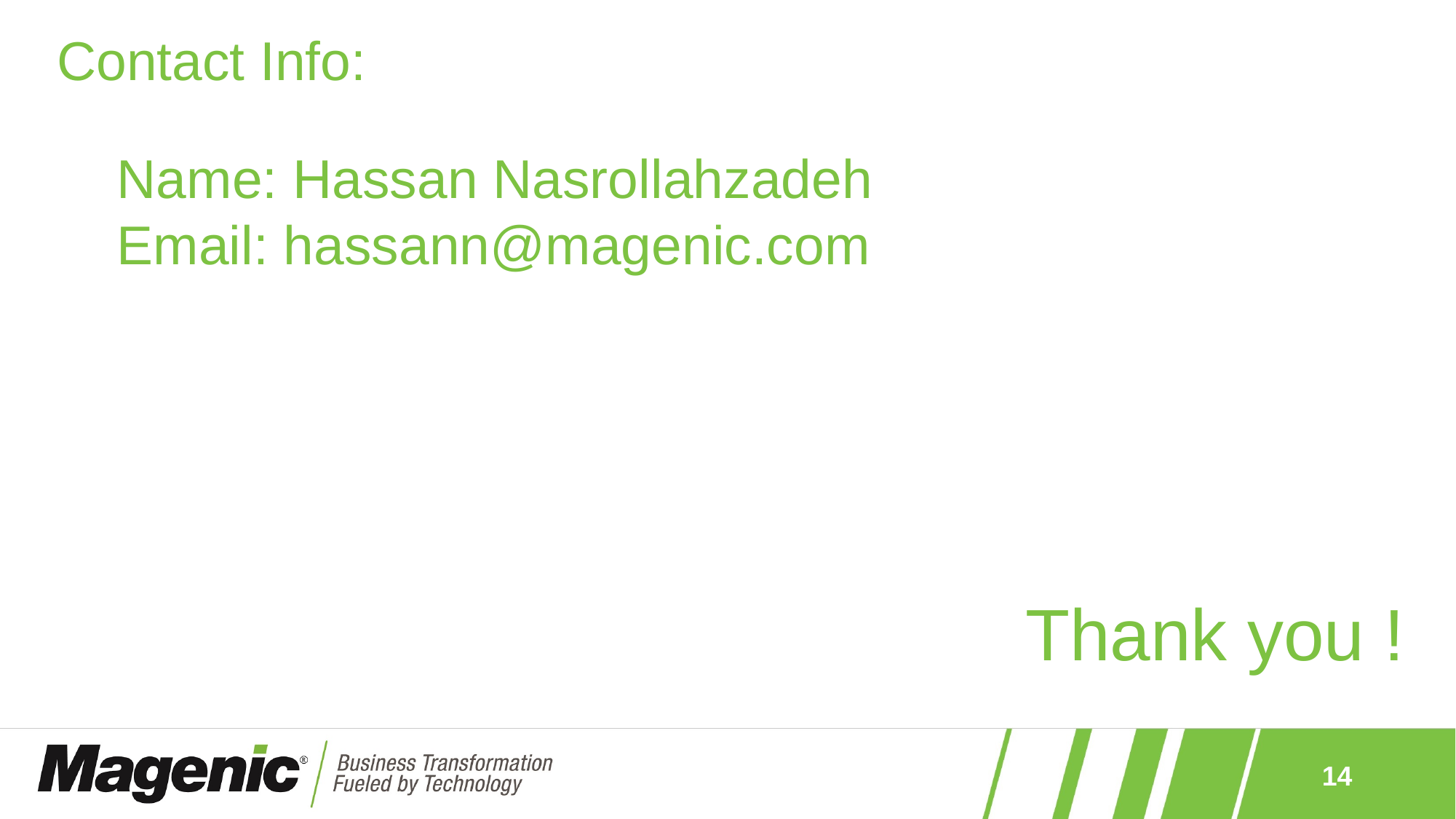

# Contact Info:

Name: Hassan Nasrollahzadeh
Email: hassann@magenic.com

Thank you !